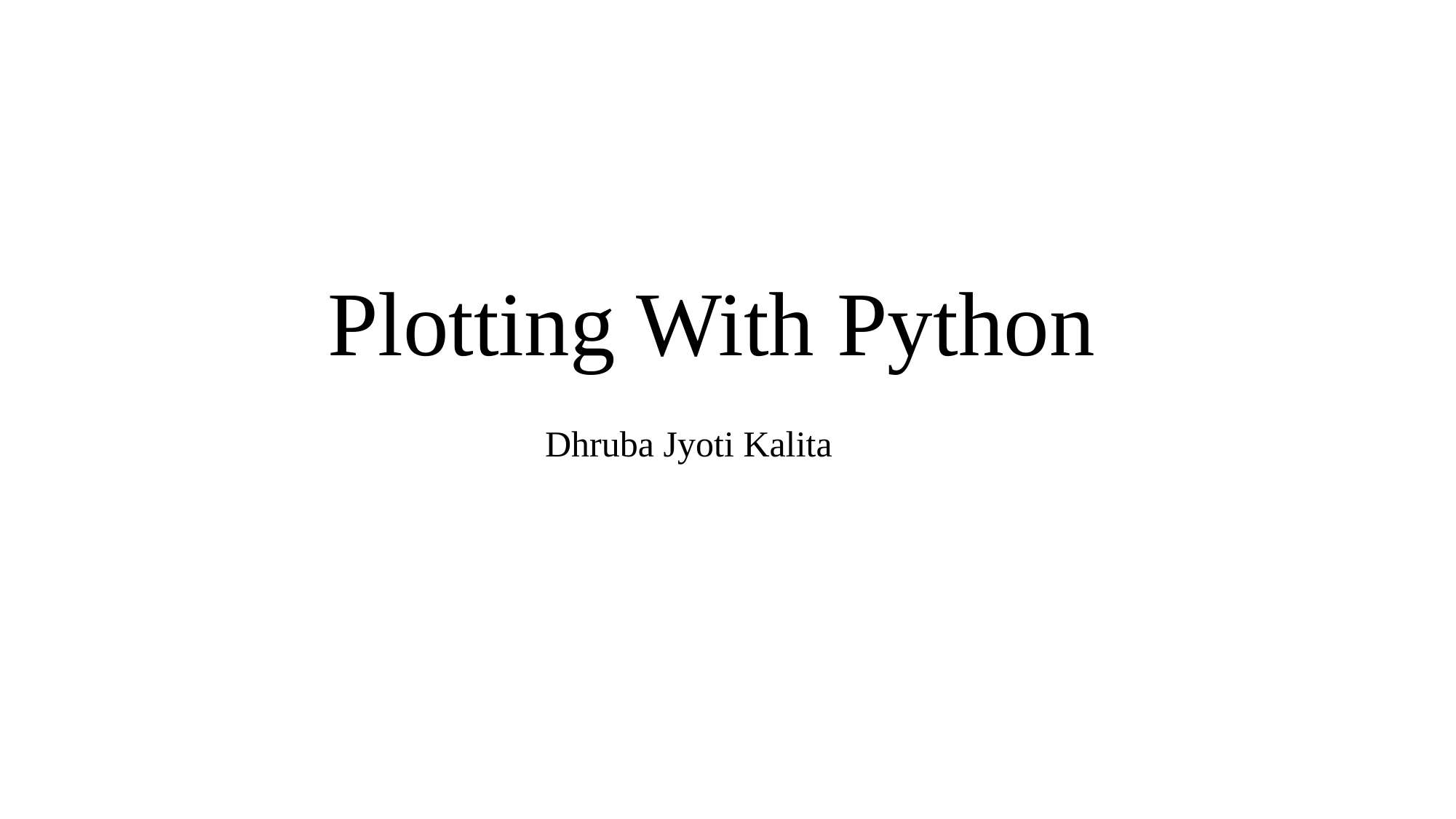

# Plotting With Python
Dhruba Jyoti Kalita